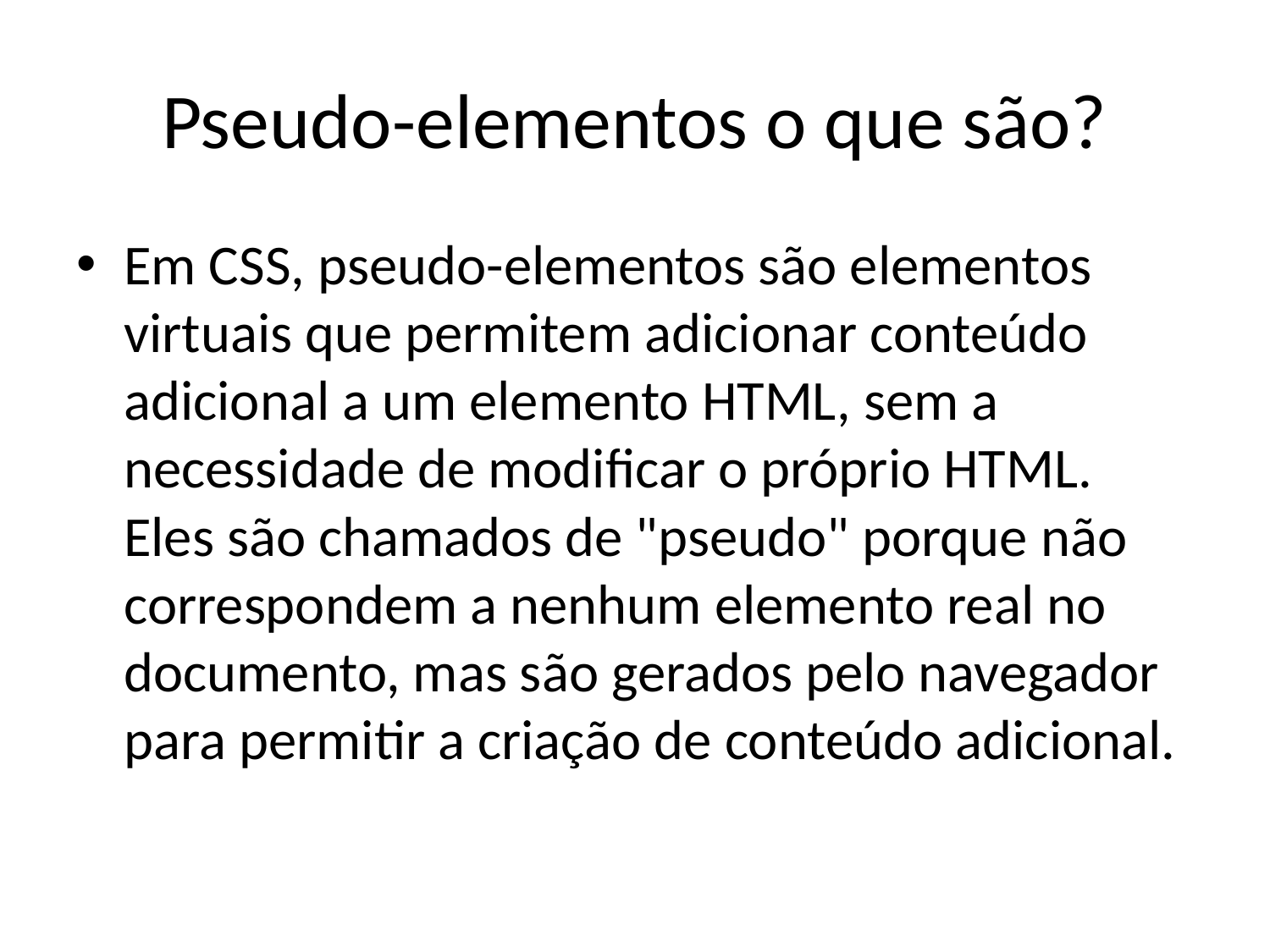

# Pseudo-elementos o que são?
Em CSS, pseudo-elementos são elementos virtuais que permitem adicionar conteúdo adicional a um elemento HTML, sem a necessidade de modificar o próprio HTML. Eles são chamados de "pseudo" porque não correspondem a nenhum elemento real no documento, mas são gerados pelo navegador para permitir a criação de conteúdo adicional.